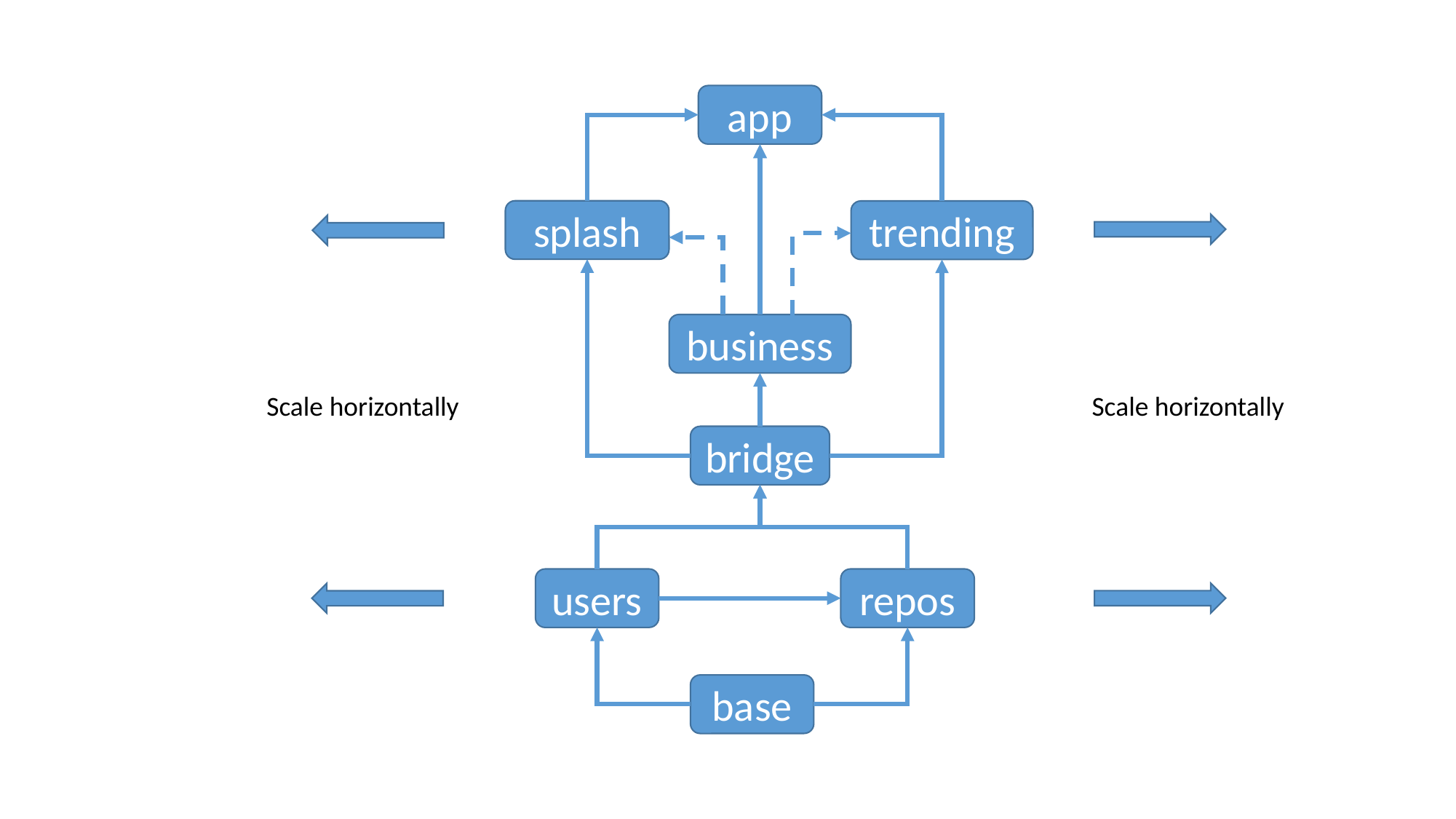

app
splash
trending

business
Scale horizontally
Scale horizontally
bridge
users
repos

base